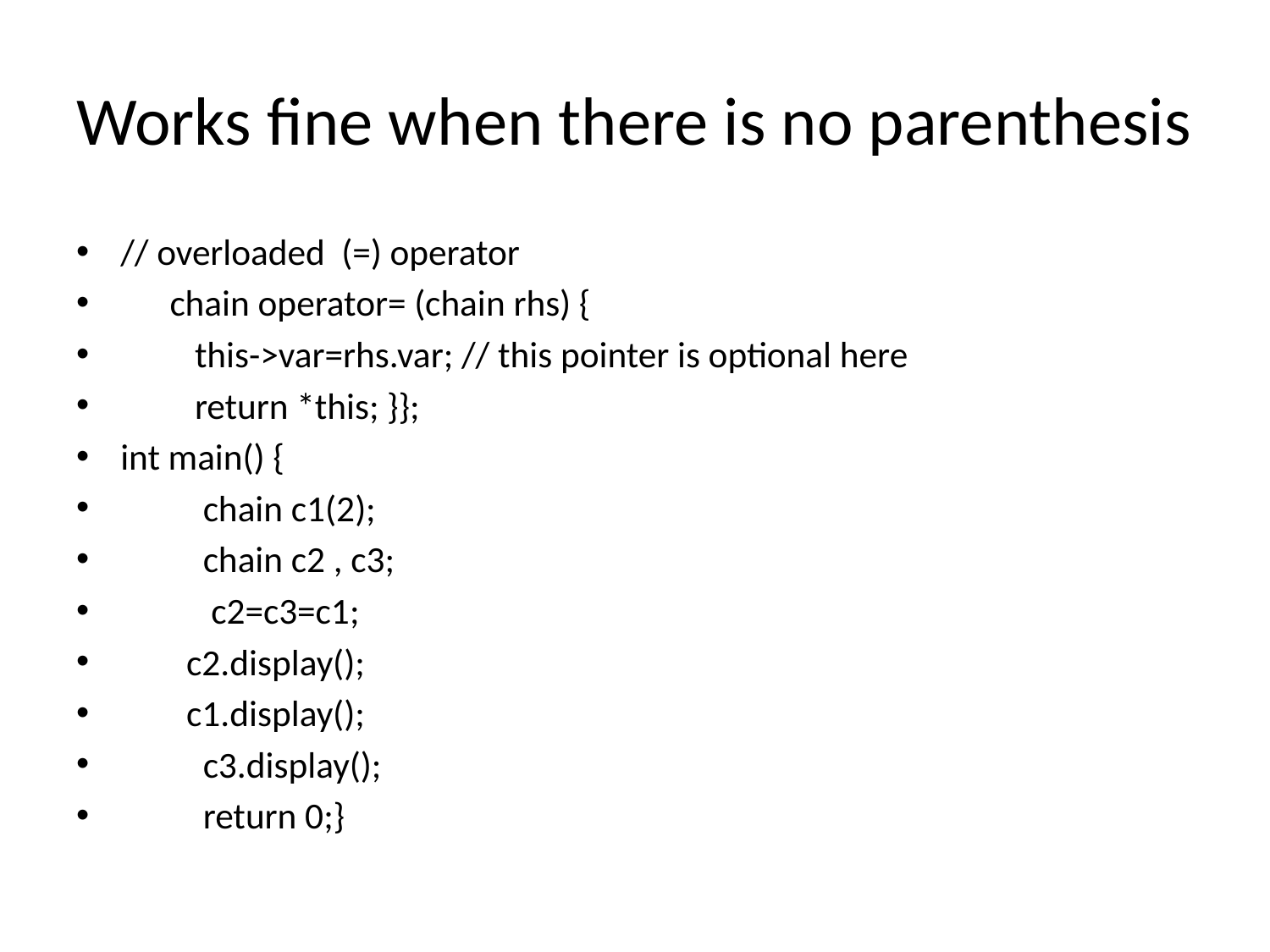

# Works fine when there is no parenthesis
// overloaded  (=) operator
      chain operator= (chain rhs) {
         this->var=rhs.var; // this pointer is optional here
         return *this; }};
int main() {
	chain c1(2);
	chain c2 , c3;
           c2=c3=c1;
        c2.display();
        c1.display();
		c3.display();
          return 0;}